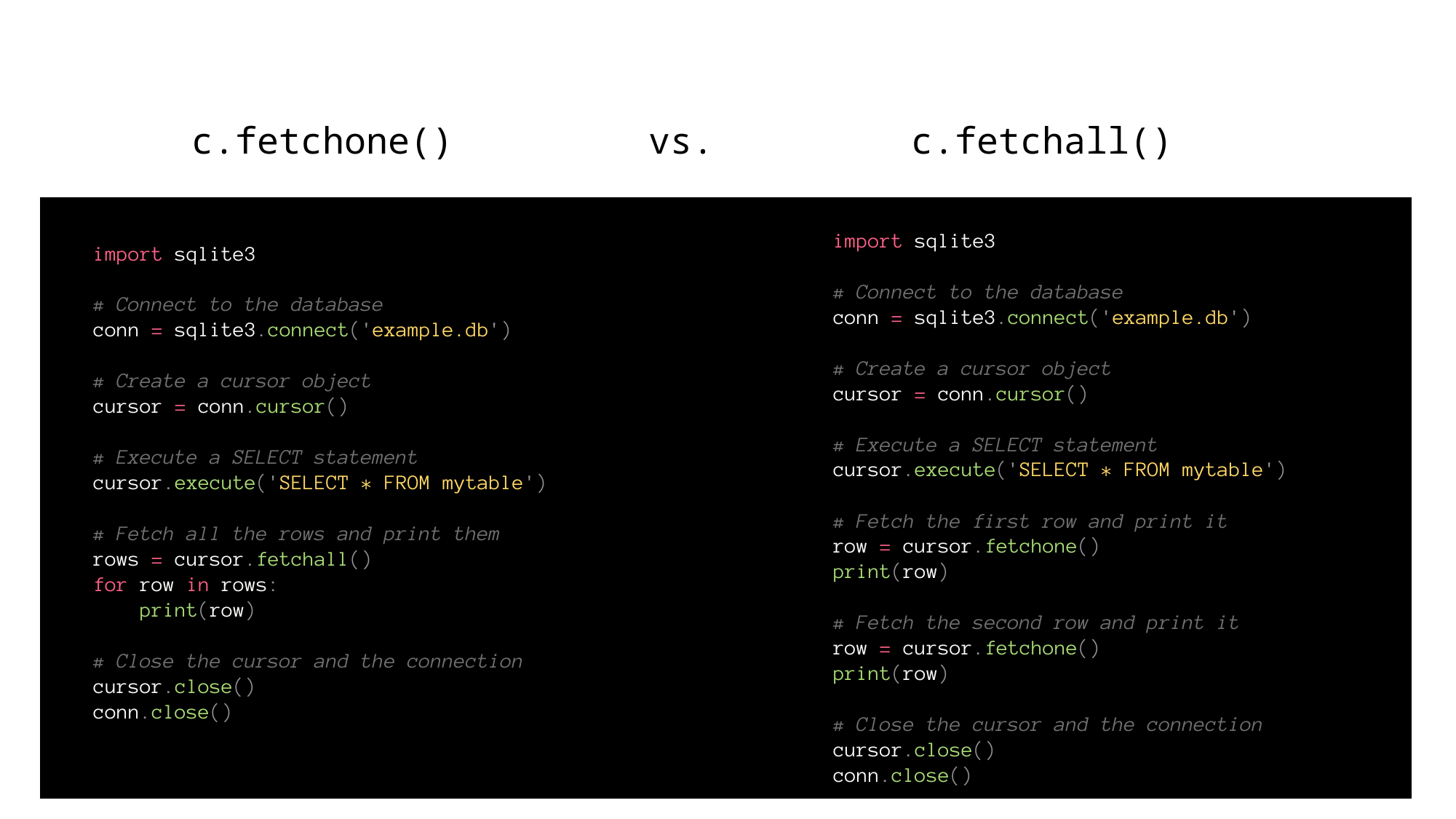

c.fetchone()
vs.
c.fetchall()

import sqlite3
# Connect to the database
conn = sqlite3.connect('example.db')
# Create a cursor object
cursor = conn.cursor()
# Execute a SELECT statement
cursor.execute('SELECT * FROM mytable')
# Fetch the first row and print it
row = cursor.fetchone()
print(row)
# Fetch the second row and print it
row = cursor.fetchone()
print(row)
# Close the cursor and the connection
cursor.close()
conn.close()
import sqlite3
# Connect to the database
conn = sqlite3.connect('example.db')
# Create a cursor object
cursor = conn.cursor()
# Execute a SELECT statement
cursor.execute('SELECT * FROM mytable')
# Fetch all the rows and print them
rows = cursor.fetchall()
for row in rows:
    print(row)
# Close the cursor and the connection
cursor.close()
conn.close()